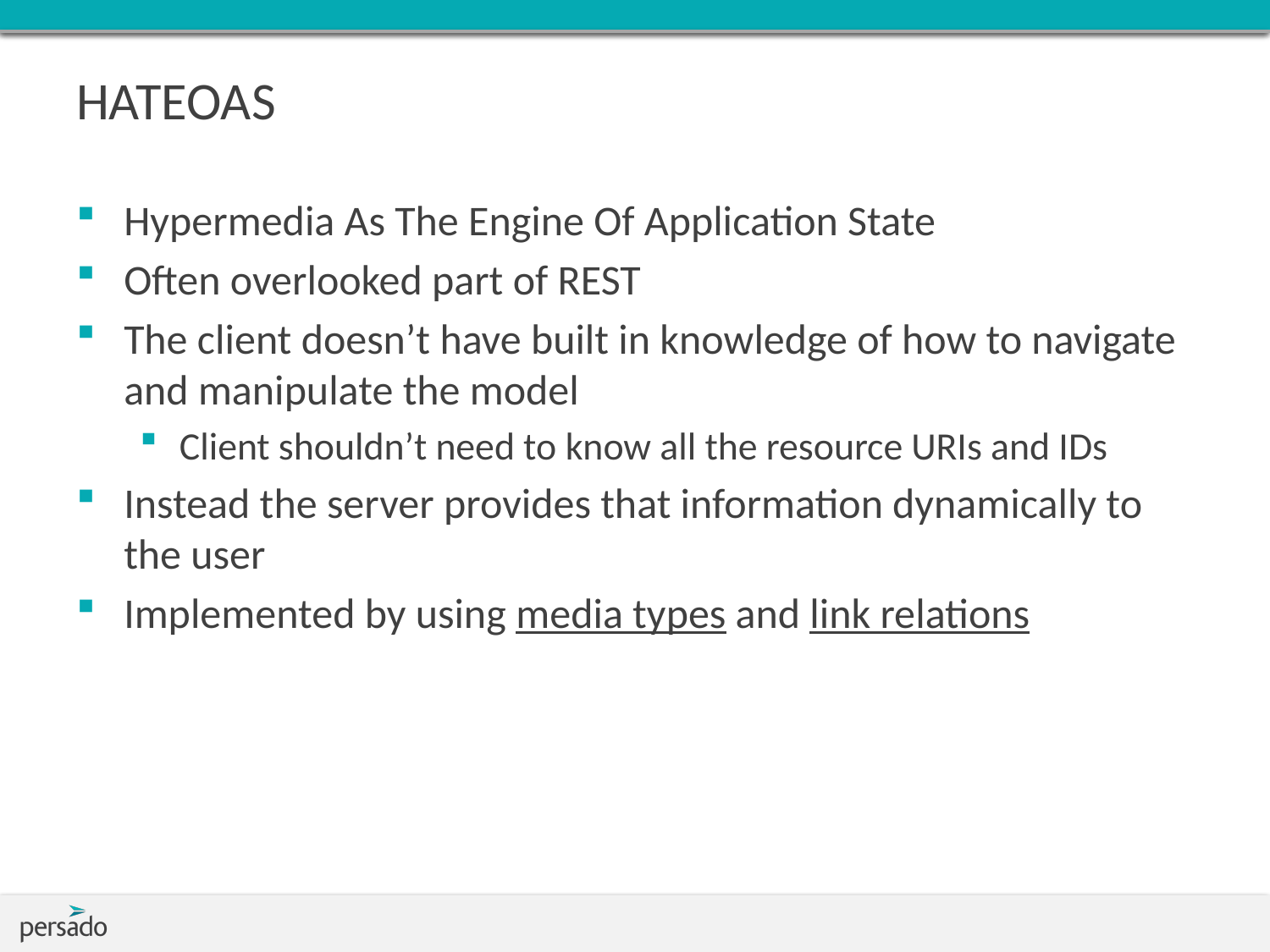

# HATEOAS
Hypermedia As The Engine Of Application State
Often overlooked part of REST
The client doesn’t have built in knowledge of how to navigate and manipulate the model
Client shouldn’t need to know all the resource URIs and IDs
Instead the server provides that information dynamically to the user
Implemented by using media types and link relations